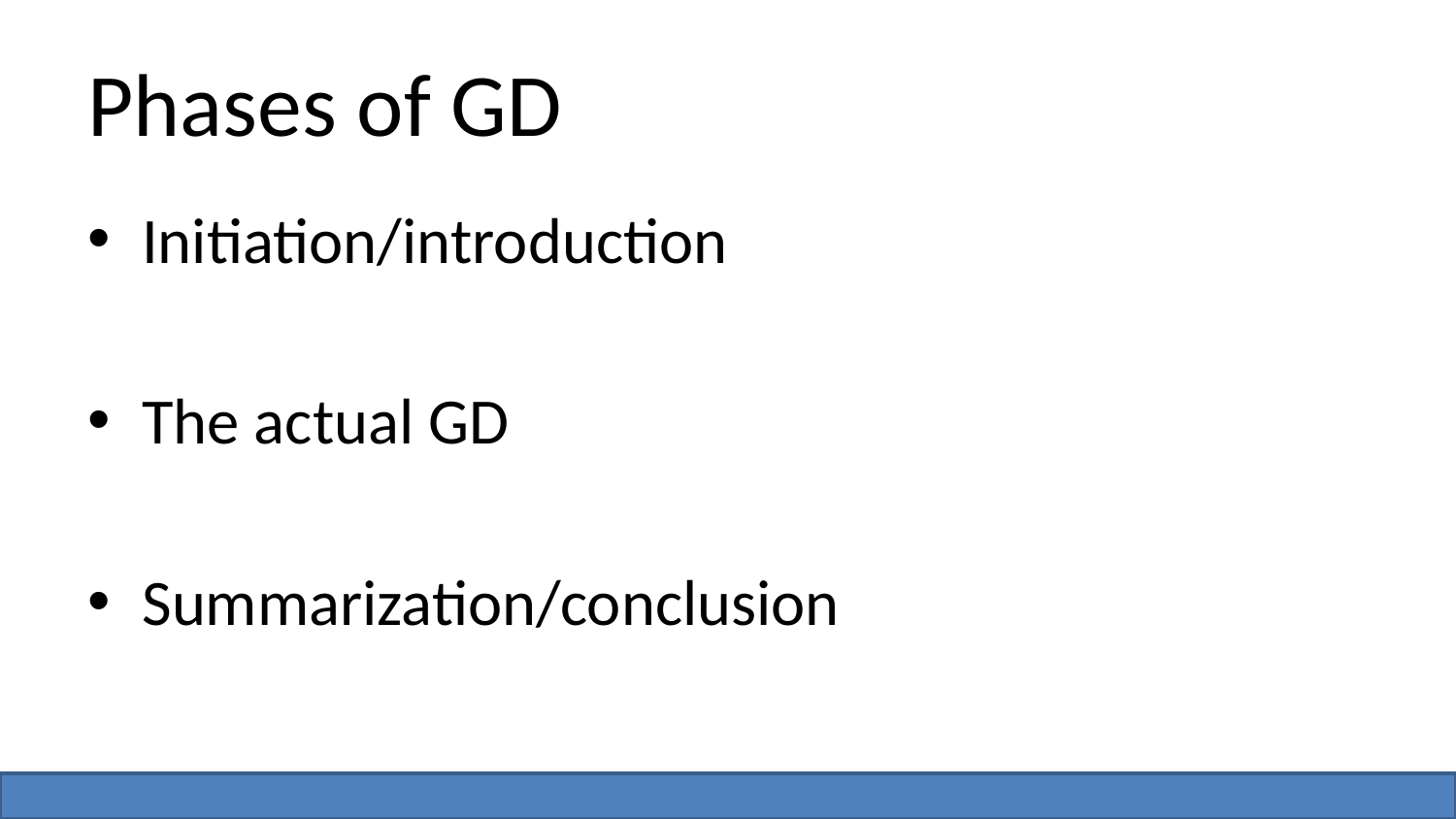

# Phases of GD
Initiation/introduction

The actual GD

Summarization/conclusion